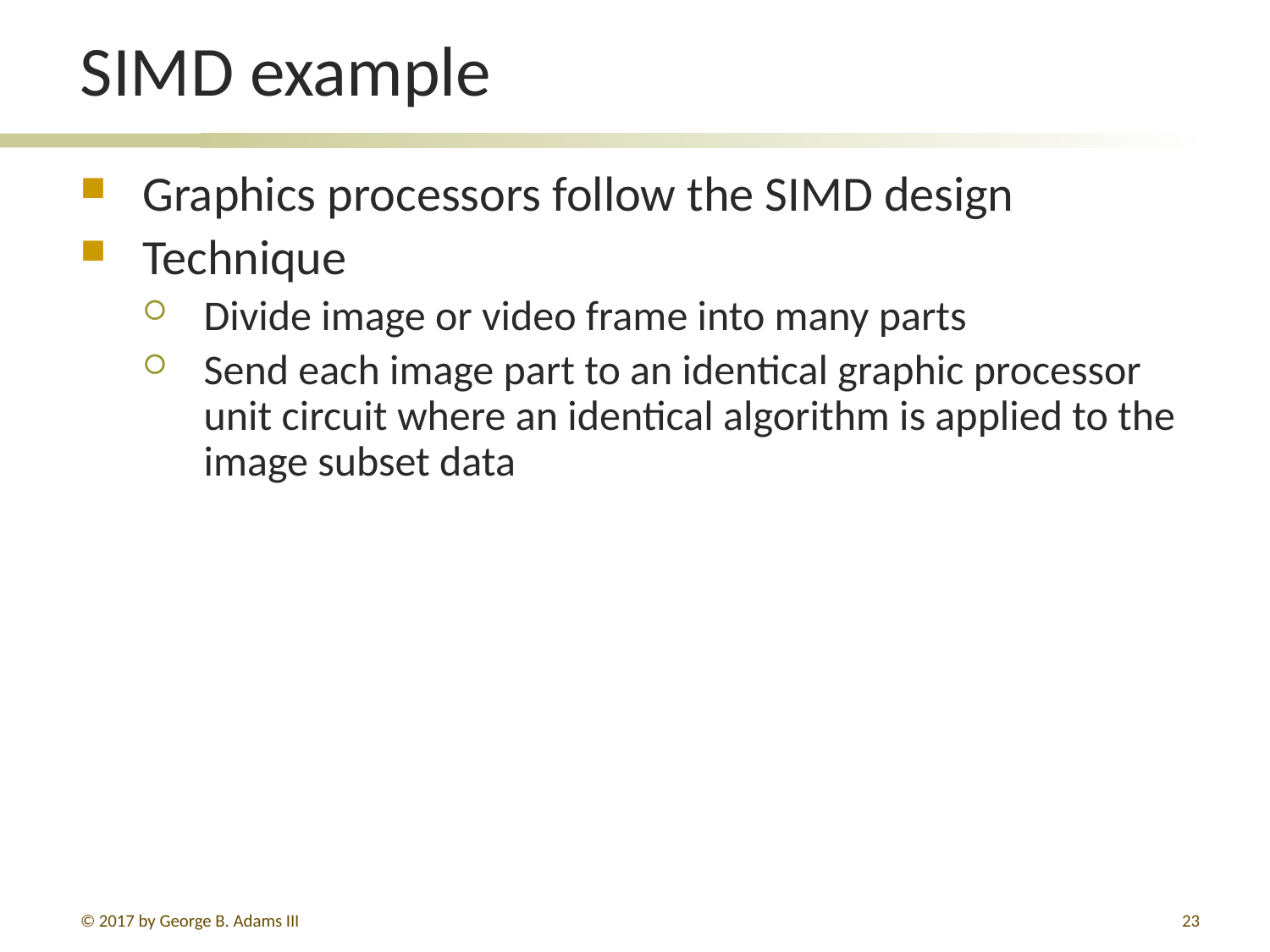

# SIMD example
Graphics processors follow the SIMD design
Technique
Divide image or video frame into many parts
Send each image part to an identical graphic processor unit circuit where an identical algorithm is applied to the image subset data
© 2017 by George B. Adams III
23